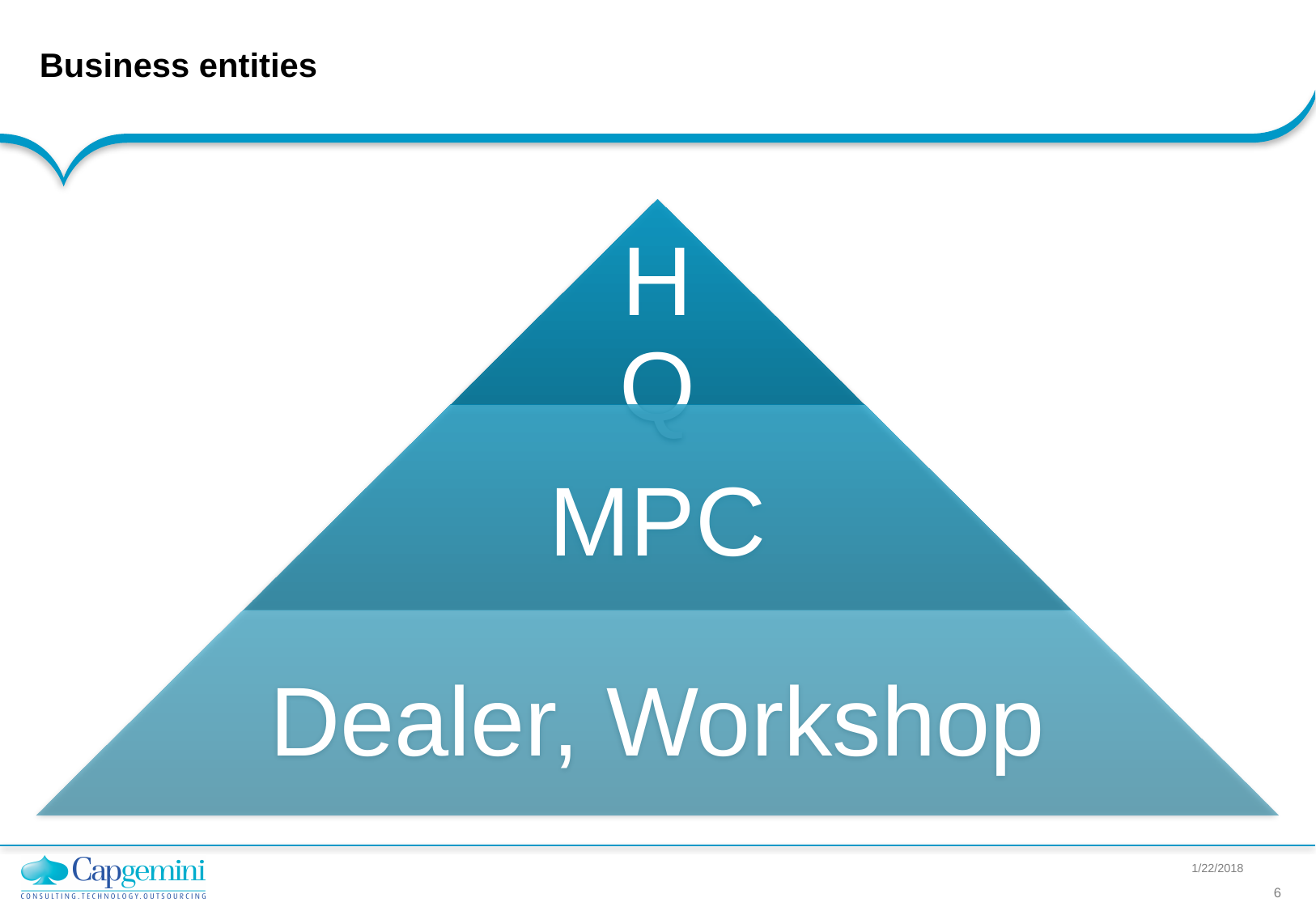

# Business entities
HQ
MPC
Dealer, Workshop
1/22/2018

6